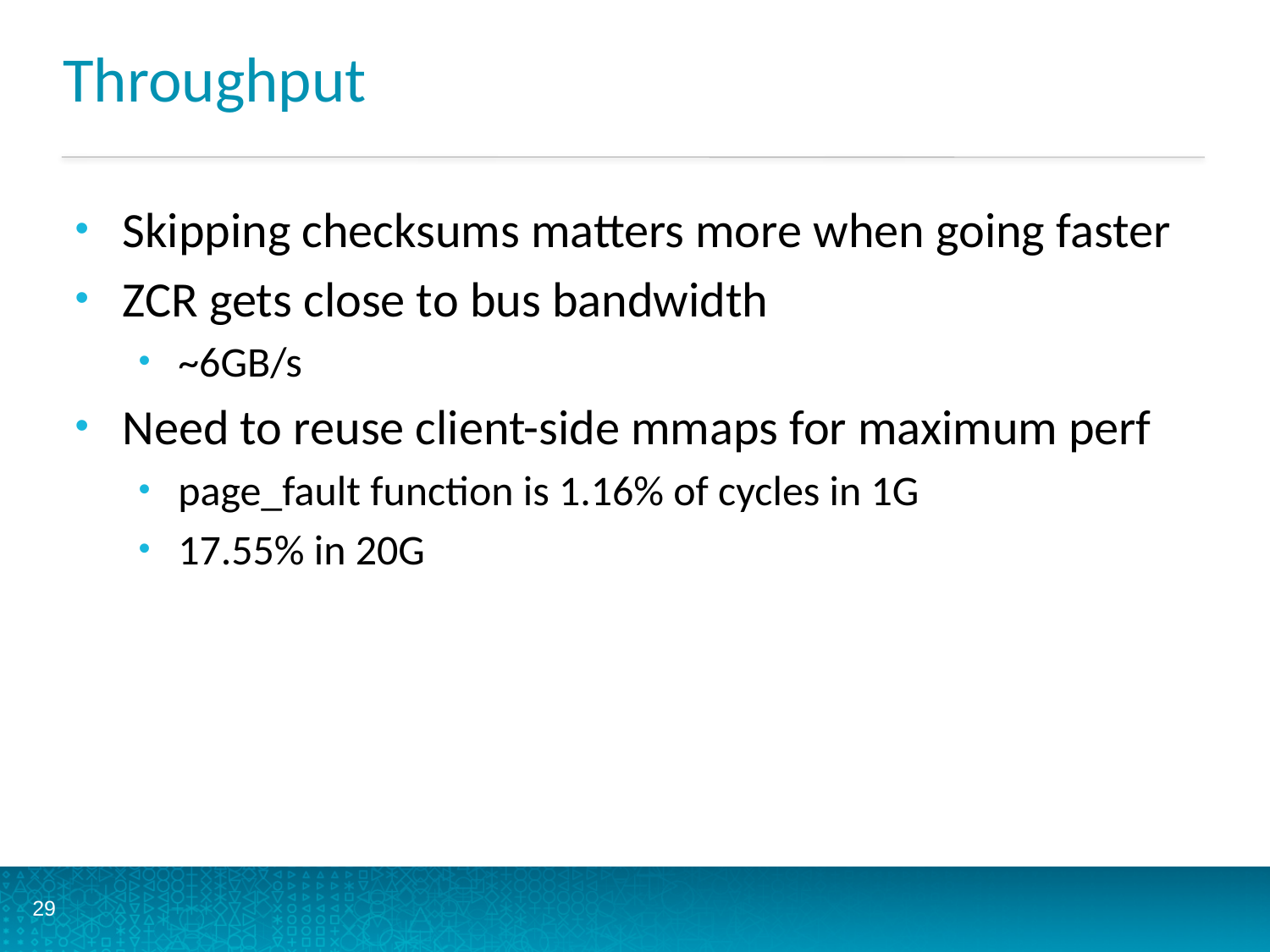

# Throughput
Skipping checksums matters more when going faster
ZCR gets close to bus bandwidth
~6GB/s
Need to reuse client-side mmaps for maximum perf
page_fault function is 1.16% of cycles in 1G
17.55% in 20G
29